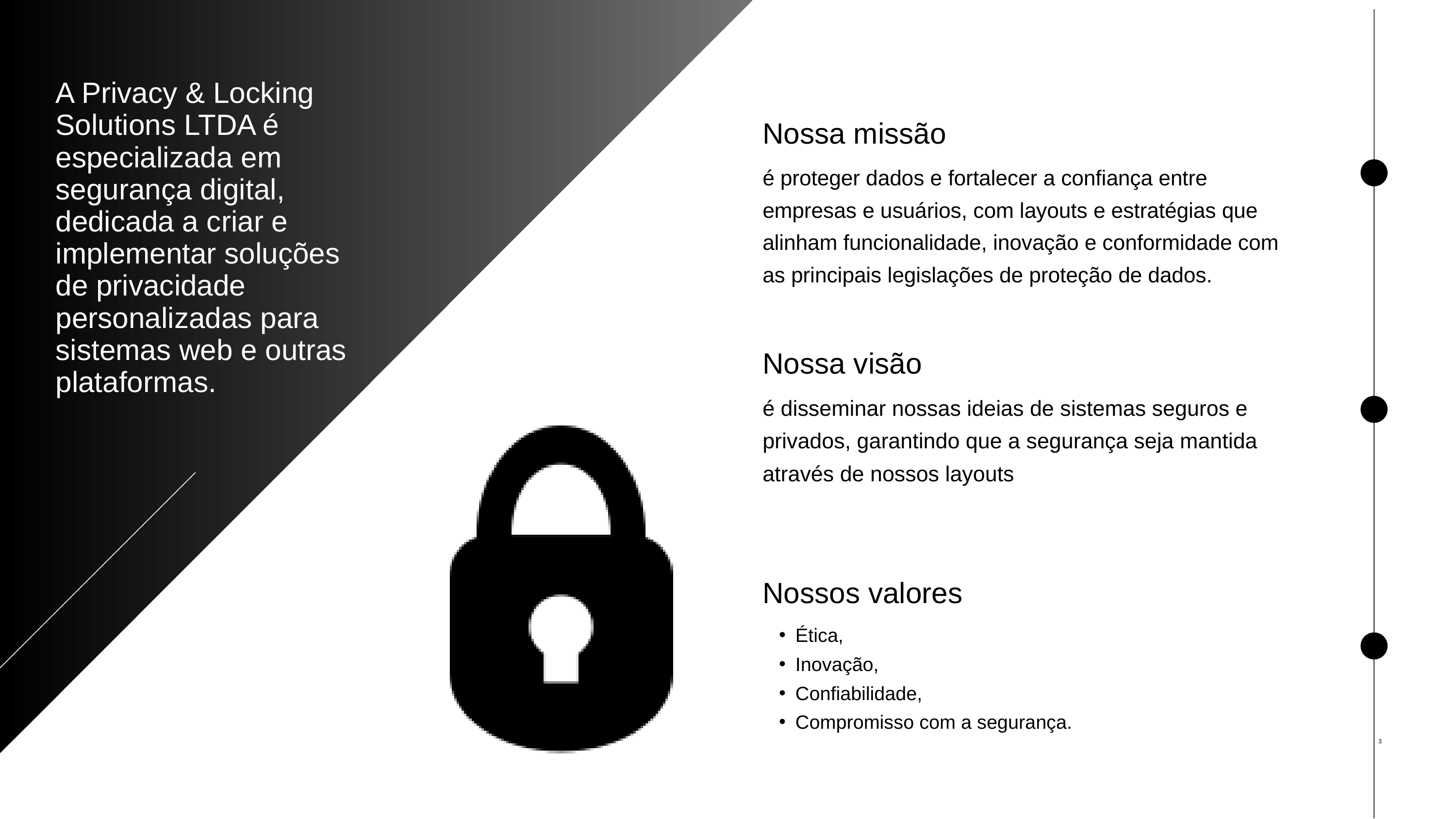

A Privacy & Locking Solutions LTDA é especializada em segurança digital, dedicada a criar e implementar soluções de privacidade personalizadas para sistemas web e outras plataformas.
Nossa missão
é proteger dados e fortalecer a confiança entre empresas e usuários, com layouts e estratégias que alinham funcionalidade, inovação e conformidade com as principais legislações de proteção de dados.

Nossa visão
é disseminar nossas ideias de sistemas seguros e privados, garantindo que a segurança seja mantida através de nossos layouts

Nossos valores
Ética,
Inovação,
Confiabilidade,
Compromisso com a segurança.

3